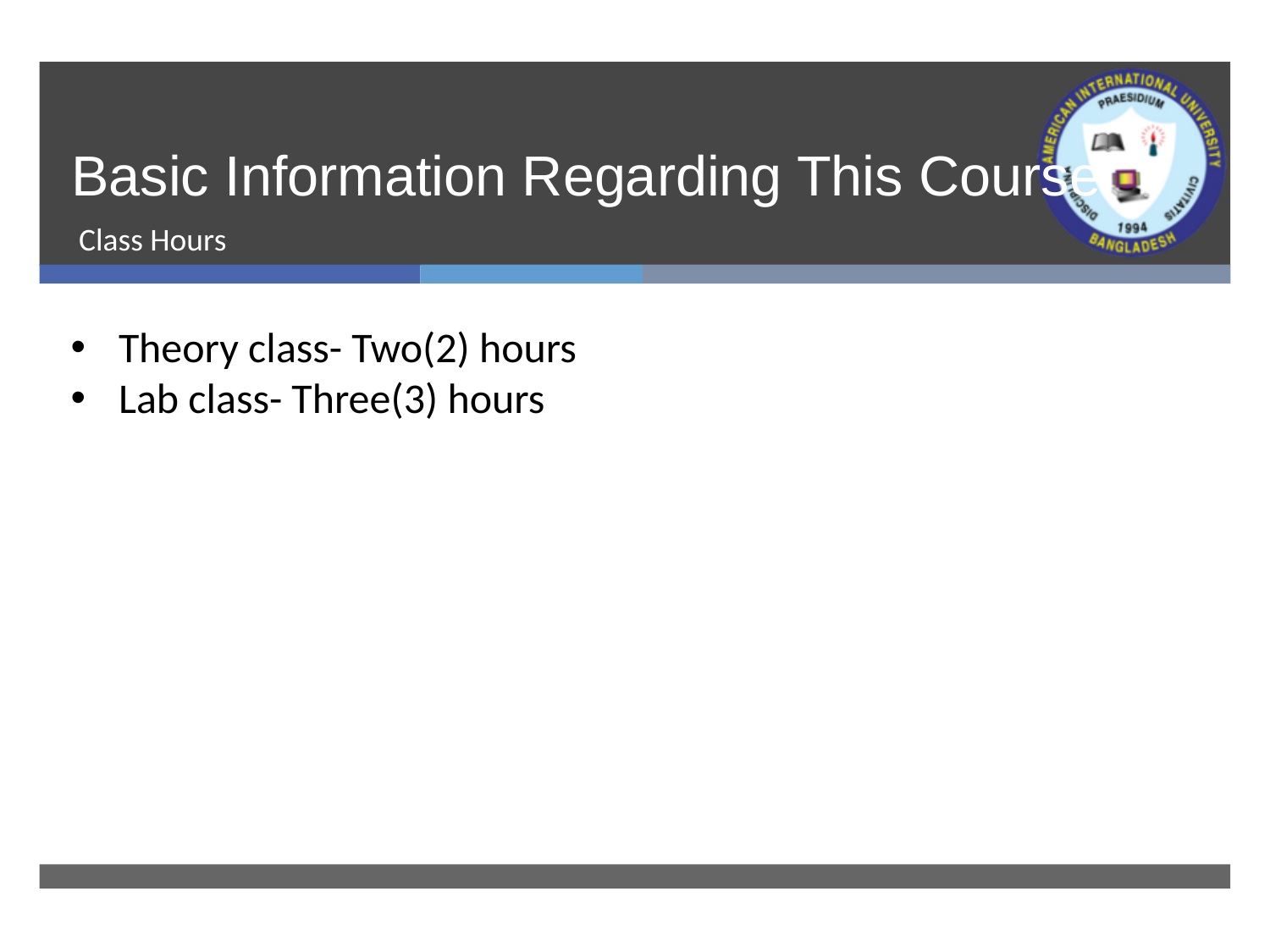

# Basic Information Regarding This Course
Class Hours
Theory class- Two(2) hours
Lab class- Three(3) hours